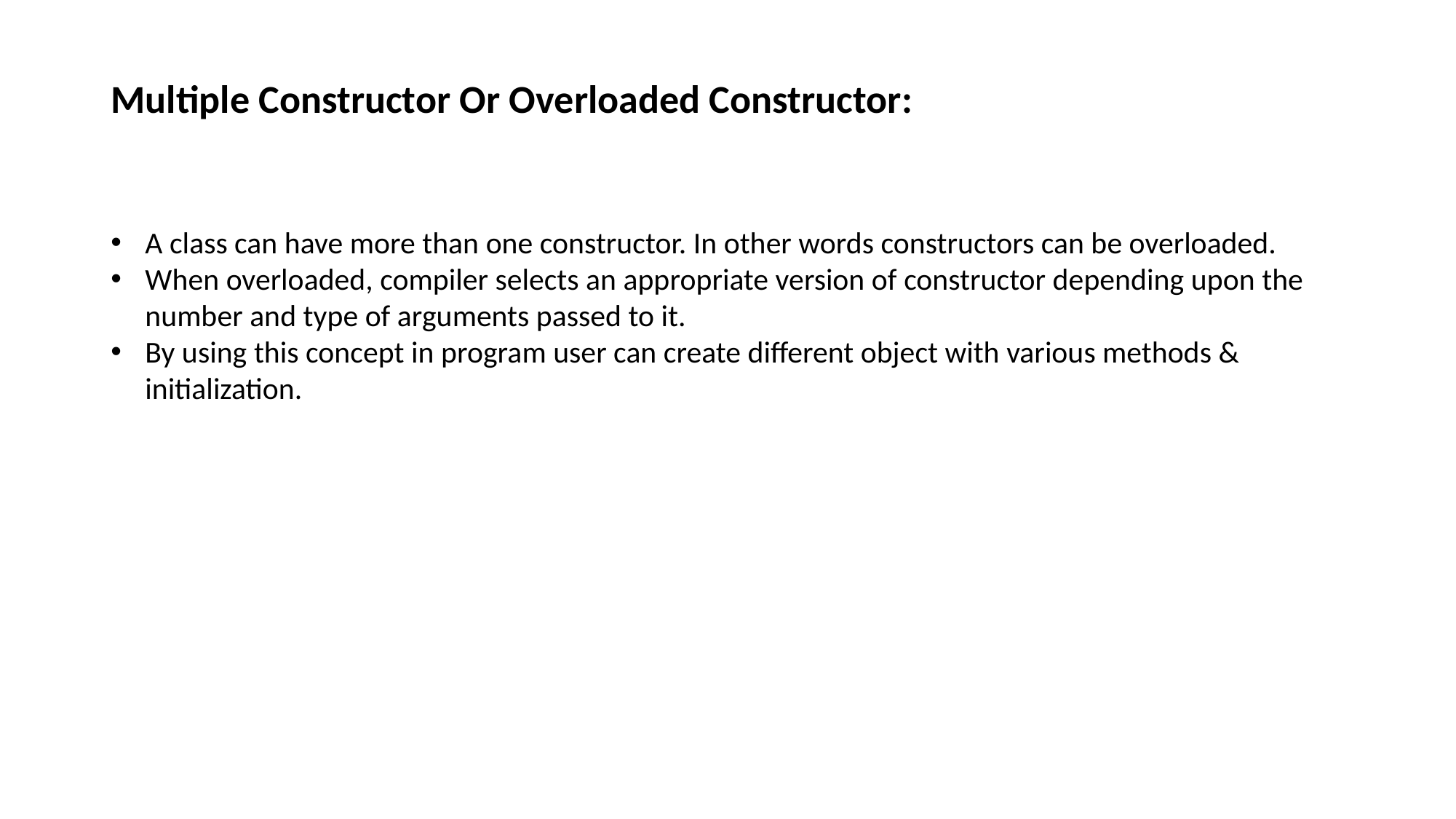

# Multiple Constructor Or Overloaded Constructor:
A class can have more than one constructor. In other words constructors can be overloaded.
When overloaded, compiler selects an appropriate version of constructor depending upon the number and type of arguments passed to it.
By using this concept in program user can create different object with various methods & initialization.